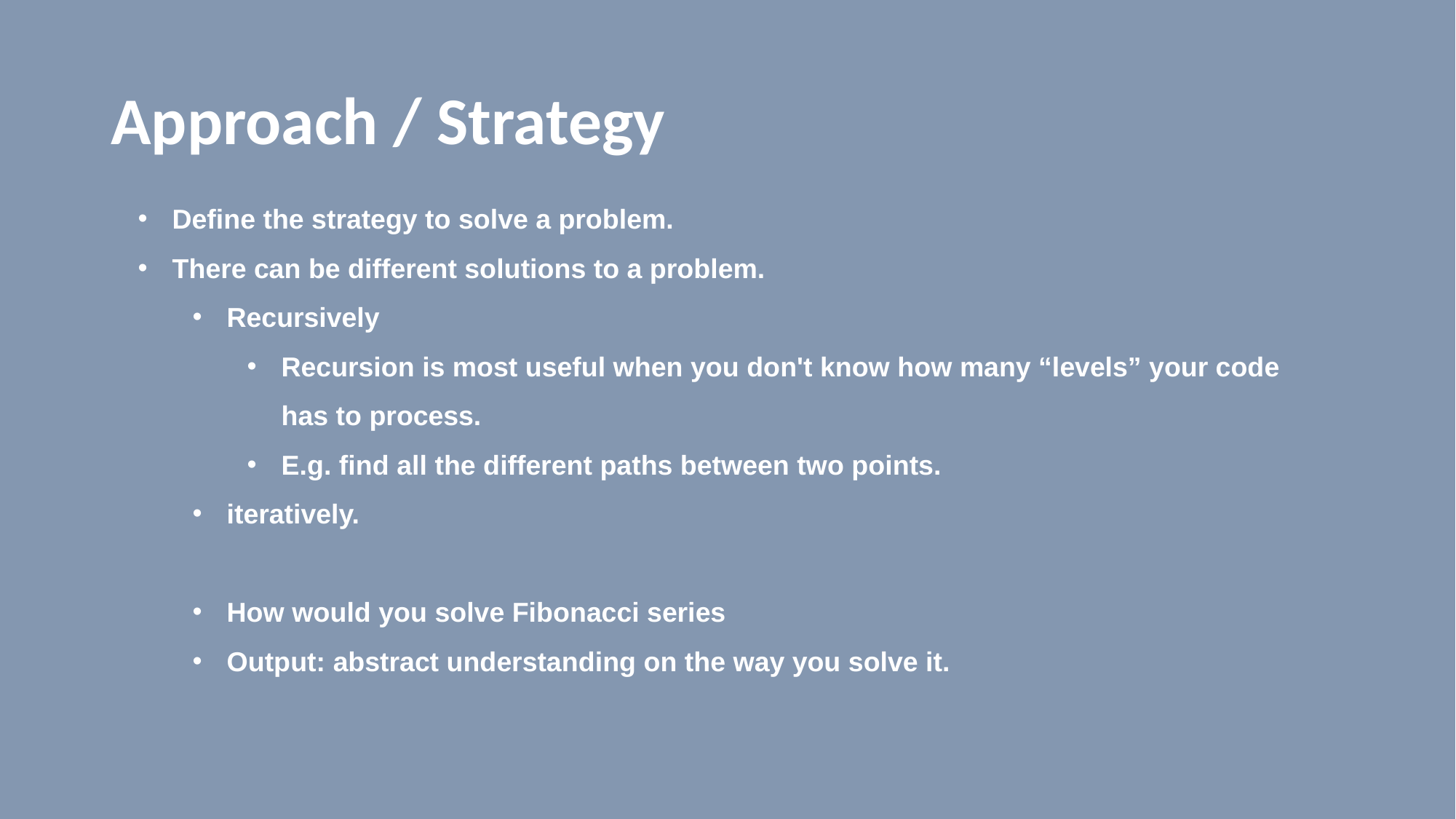

# Approach / Strategy
Define the strategy to solve a problem.
There can be different solutions to a problem.
Recursively
Recursion is most useful when you don't know how many “levels” your code has to process.
E.g. find all the different paths between two points.
iteratively.

How would you solve Fibonacci series
Output: abstract understanding on the way you solve it.